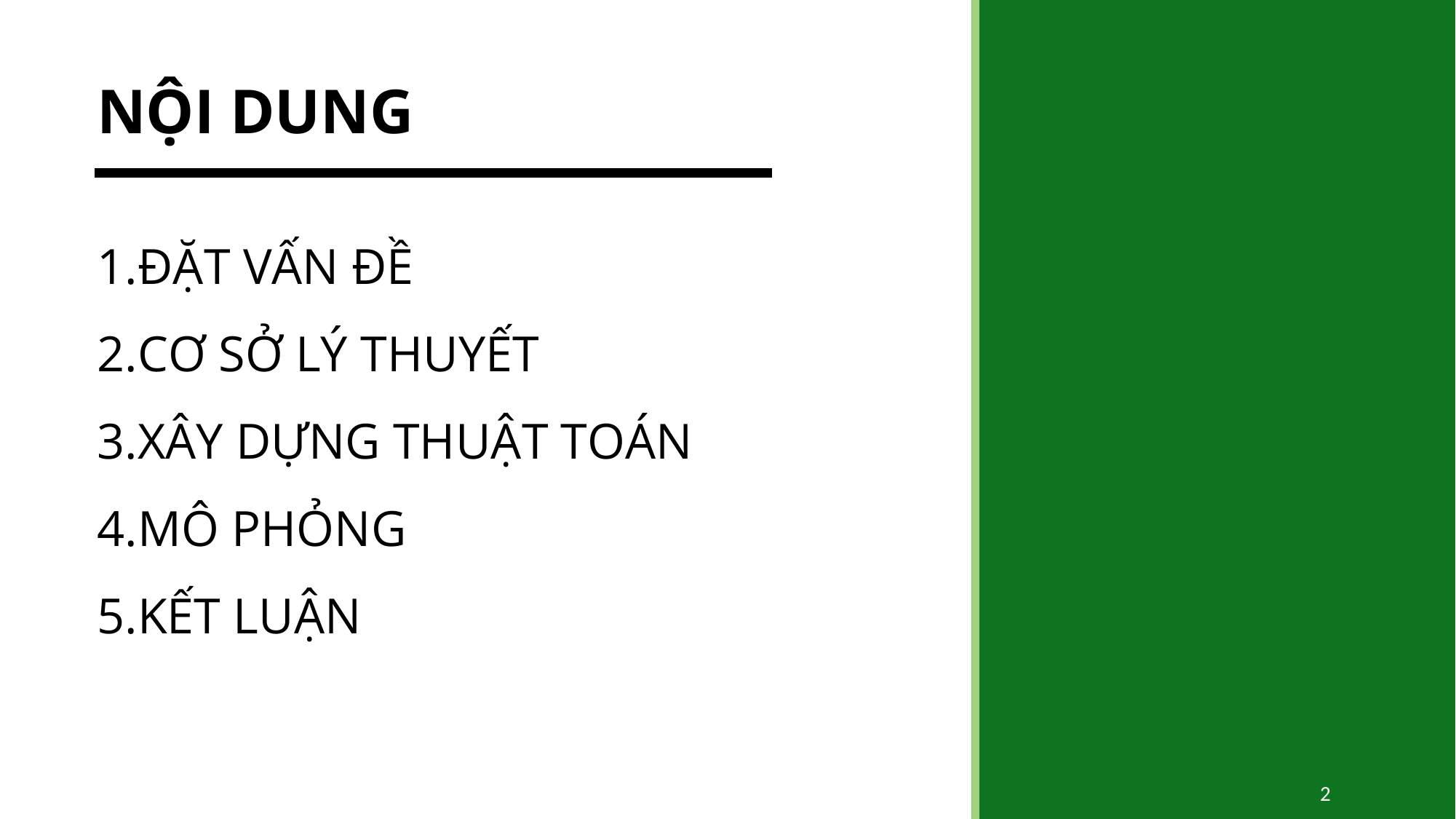

NỘI DUNG
ĐẶT VẤN ĐỀ
CƠ SỞ LÝ THUYẾT
XÂY DỰNG THUẬT TOÁN
MÔ PHỎNG
KẾT LUẬN
2